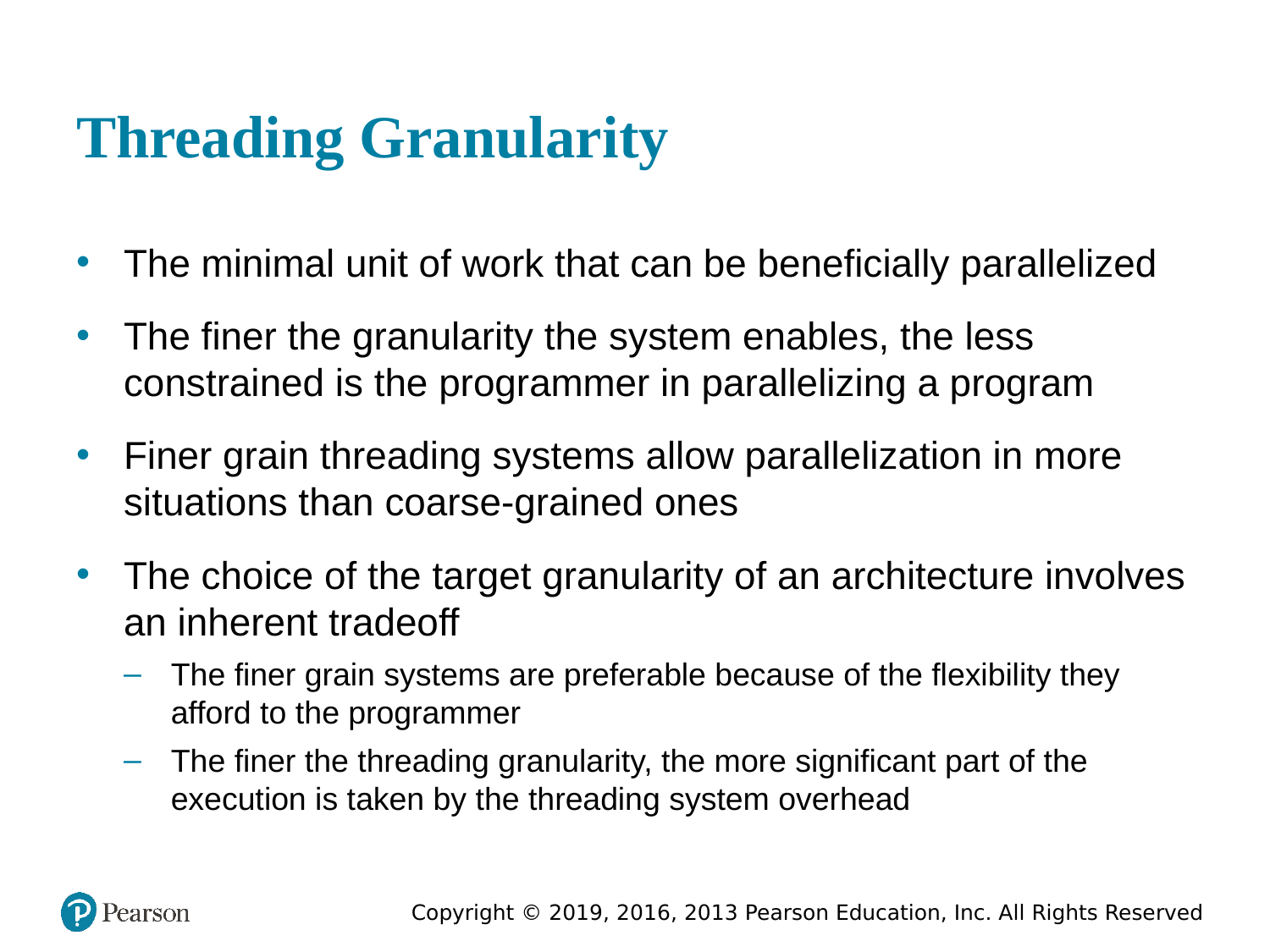

# Threading Granularity
The minimal unit of work that can be beneficially parallelized
The finer the granularity the system enables, the less constrained is the programmer in parallelizing a program
Finer grain threading systems allow parallelization in more situations than coarse-grained ones
The choice of the target granularity of an architecture involves an inherent tradeoff
The finer grain systems are preferable because of the flexibility they afford to the programmer
The finer the threading granularity, the more significant part of the execution is taken by the threading system overhead